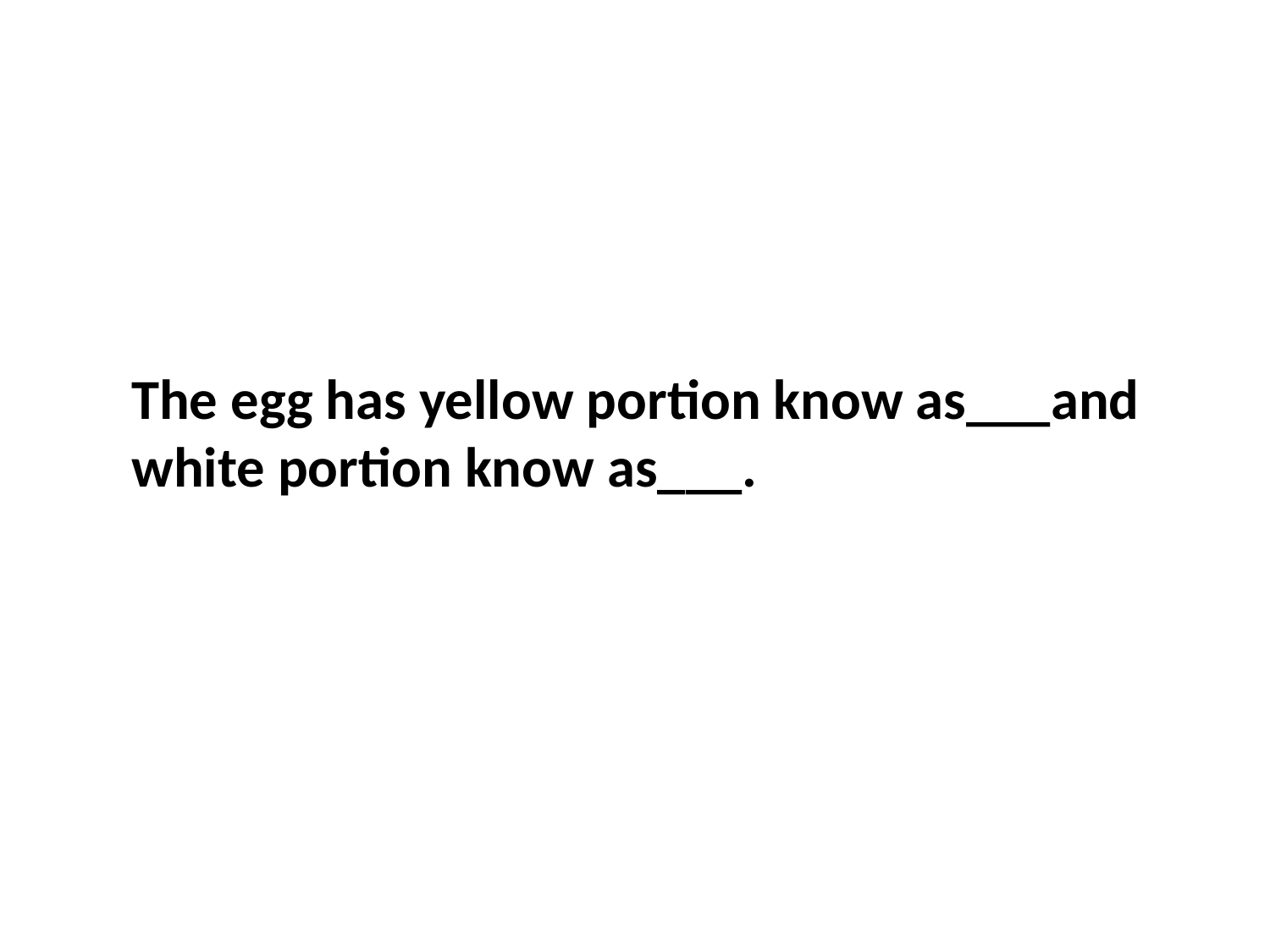

The egg has yellow portion know as___and white portion know as___.